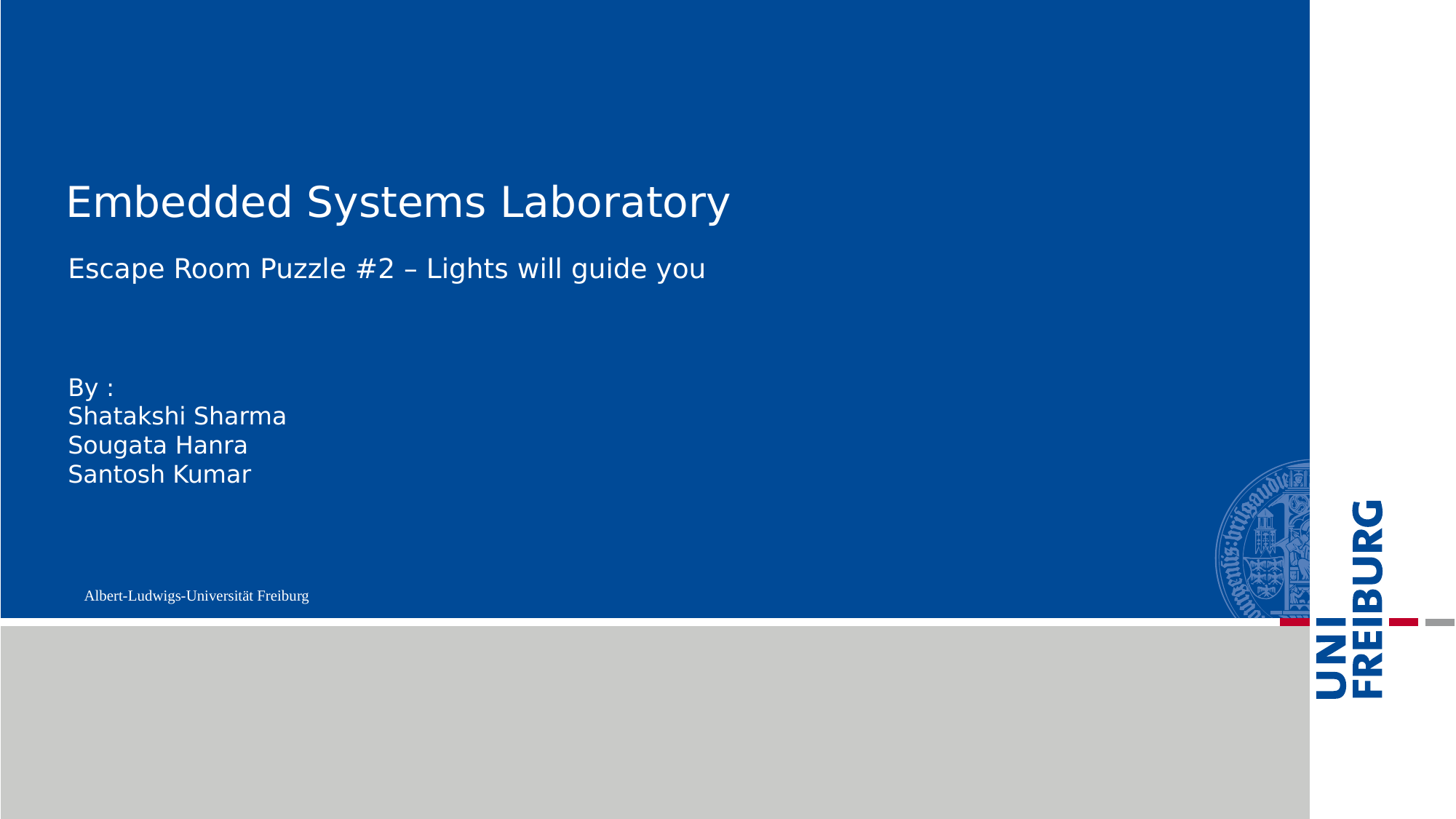

Embedded Systems Laboratory
Escape Room Puzzle #2 – Lights will guide you
By :
Shatakshi Sharma
Sougata Hanra
Santosh Kumar